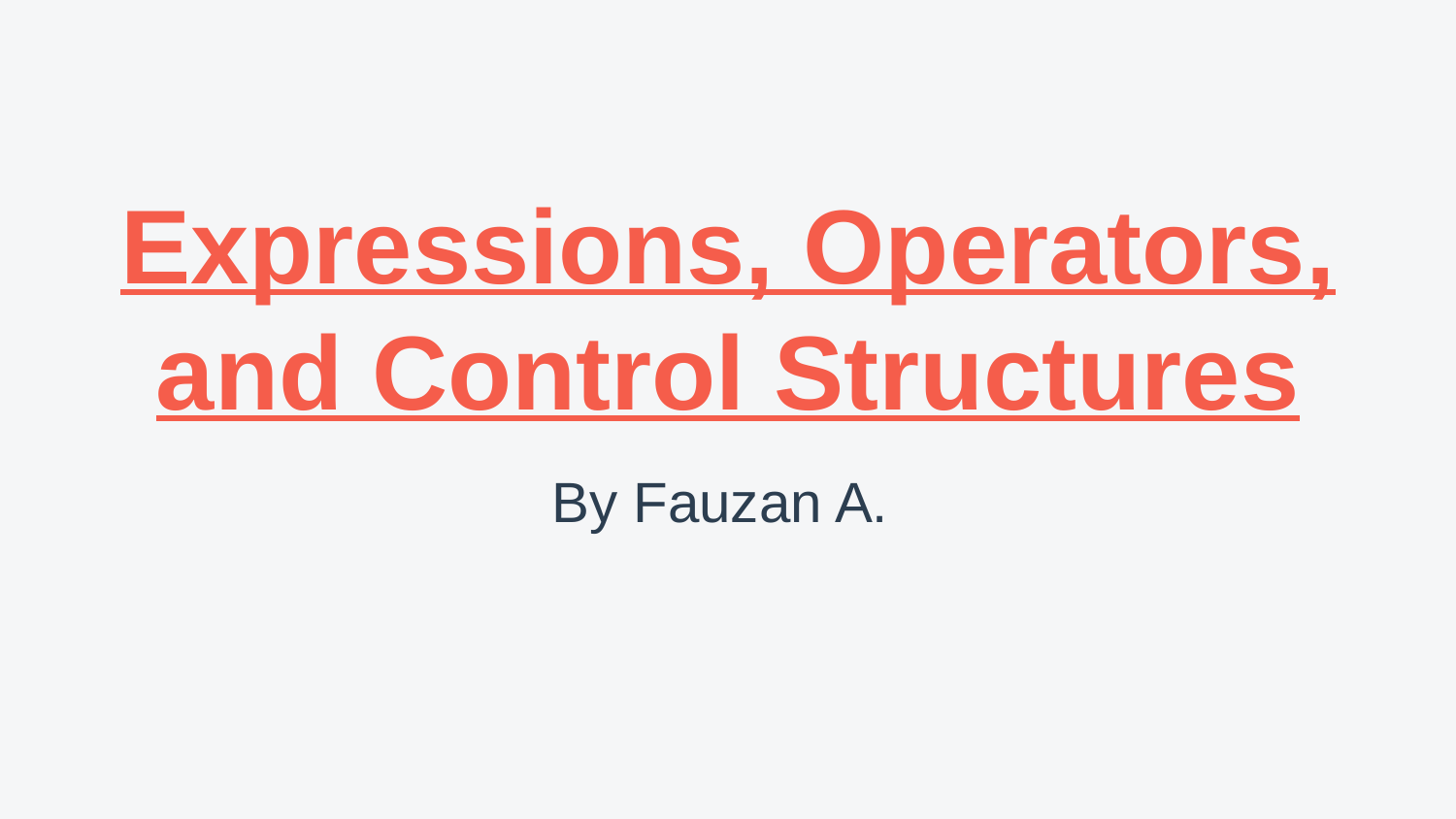

# Expressions, Operators, and Control Structures
By Fauzan A.